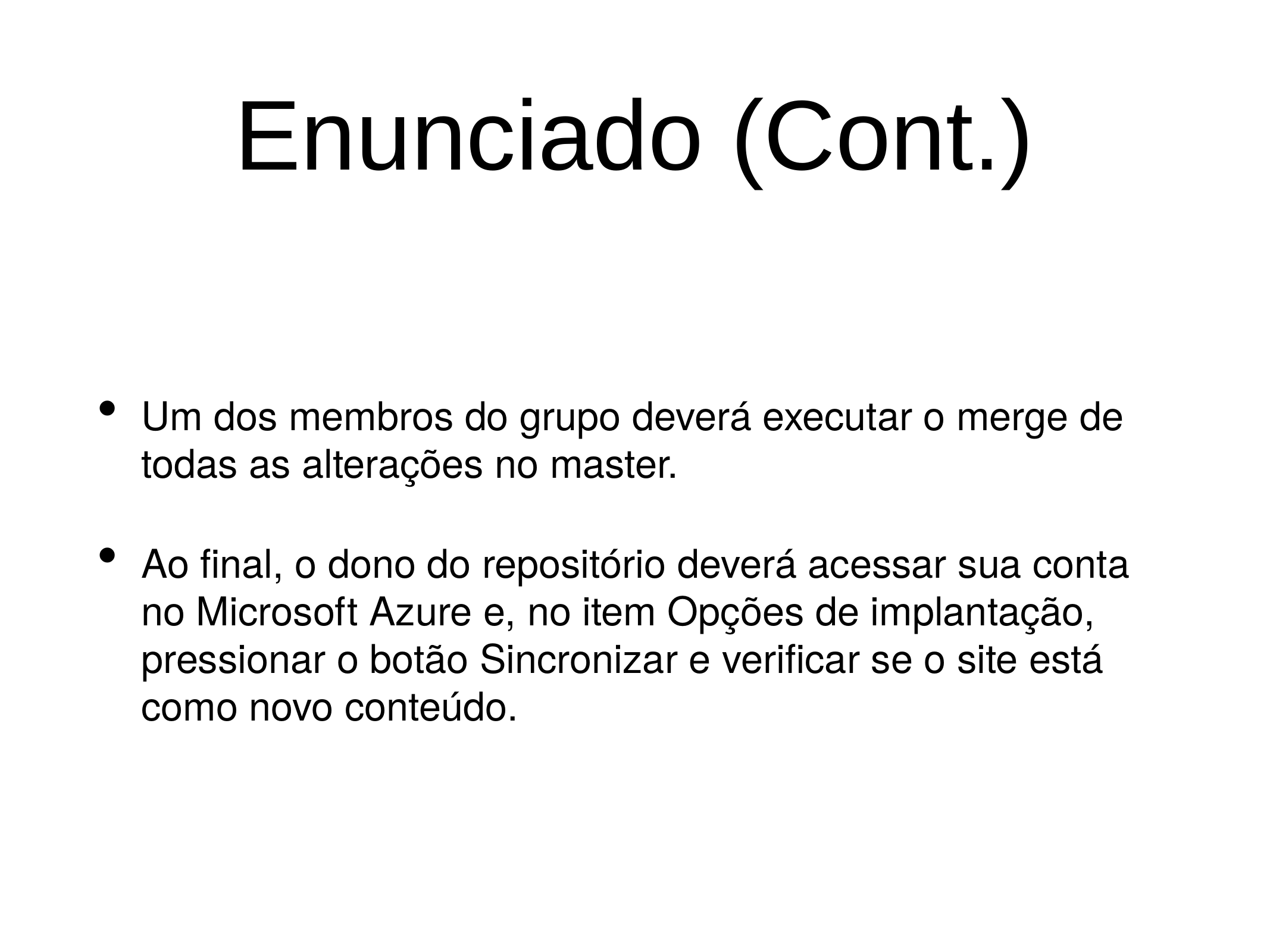

# Enunciado (Cont.)
Um dos membros do grupo deverá executar o merge de todas as alterações no master.
Ao final, o dono do repositório deverá acessar sua conta no Microsoft Azure e, no item Opções de implantação, pressionar o botão Sincronizar e verificar se o site está como novo conteúdo.